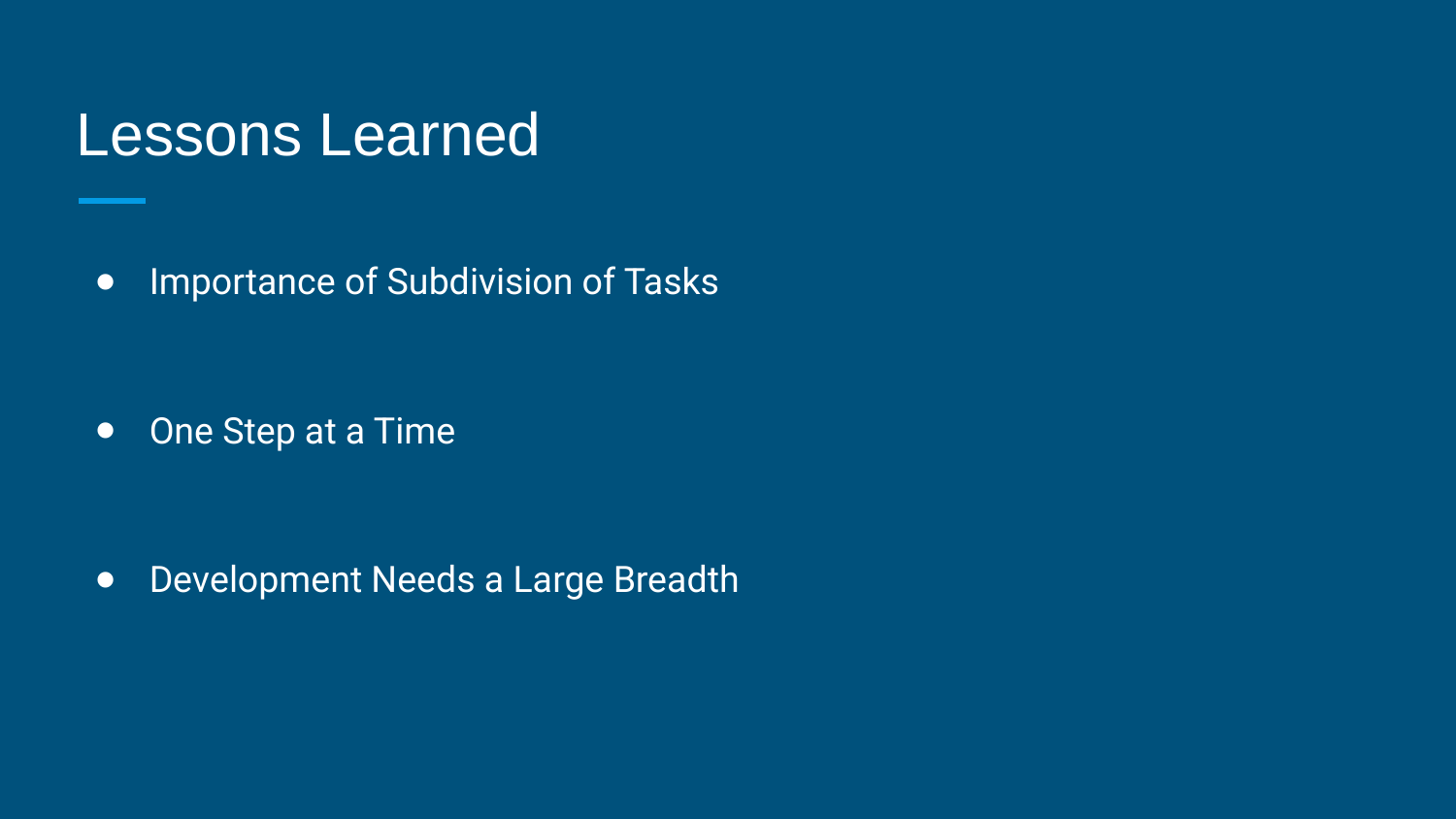

# Lessons Learned
Importance of Subdivision of Tasks

One Step at a Time

Development Needs a Large Breadth